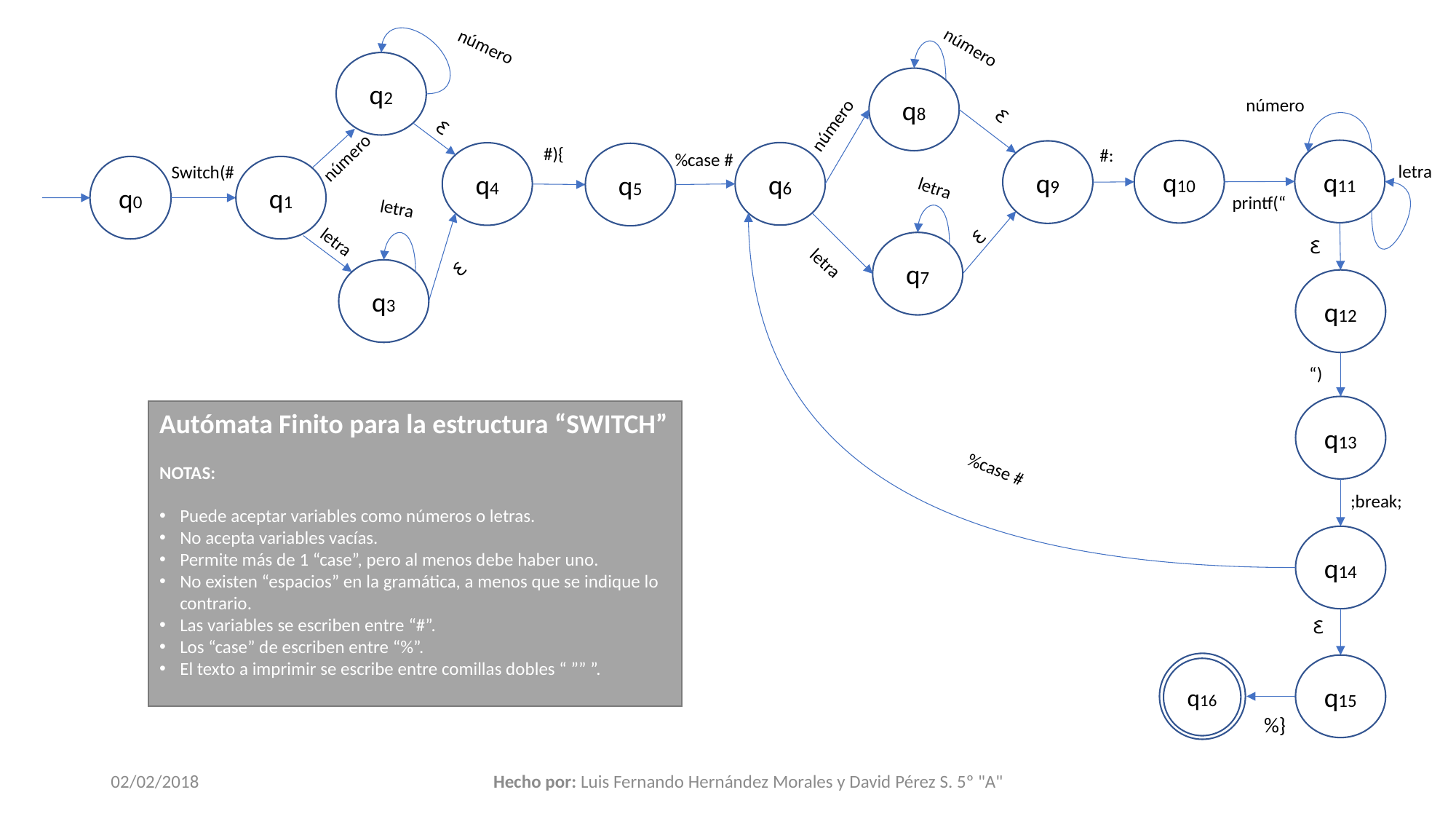

número
número
q2
q8
número
Ꜫ
número
Ꜫ
#){
#:
q11
q10
q9
número
q6
q4
%case #
q5
letra
Switch(#
q0
q1
letra
printf(“
letra
Ꜫ
letra
Ꜫ
q7
letra
Ꜫ
q3
q12
“)
q13
Autómata Finito para la estructura “SWITCH”

NOTAS:

Puede aceptar variables como números o letras.
No acepta variables vacías.
Permite más de 1 “case”, pero al menos debe haber uno.
No existen “espacios” en la gramática, a menos que se indique lo contrario.
Las variables se escriben entre “#”.
Los “case” de escriben entre “%”.
El texto a imprimir se escribe entre comillas dobles “ ”” ”.

%case #
;break;
q14
Ꜫ

q15
q16
%}
02/02/2018
Hecho por: Luis Fernando Hernández Morales y David Pérez S. 5º "A"
2